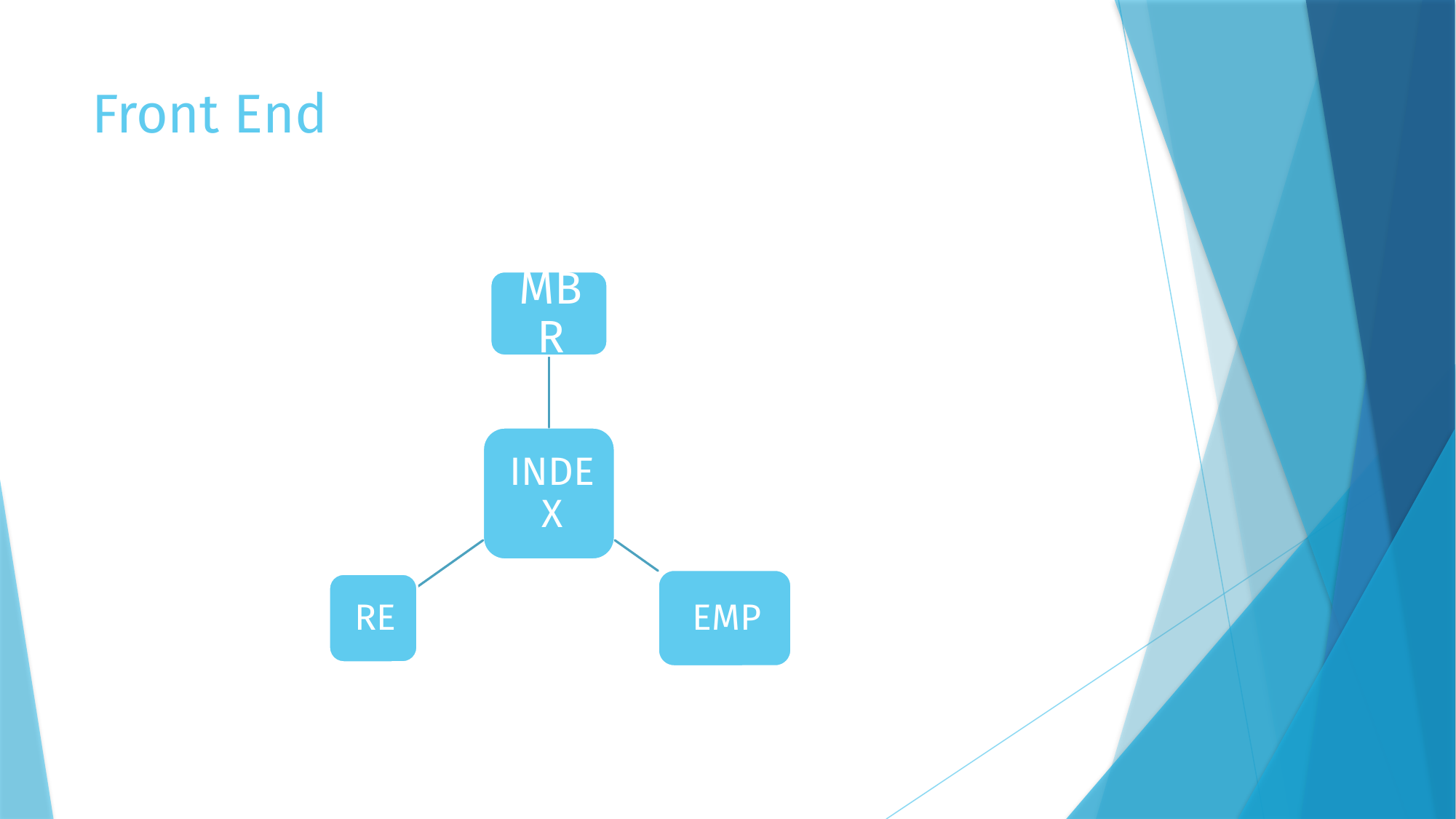

# Front End
INDEX
MBR
EMP
RE